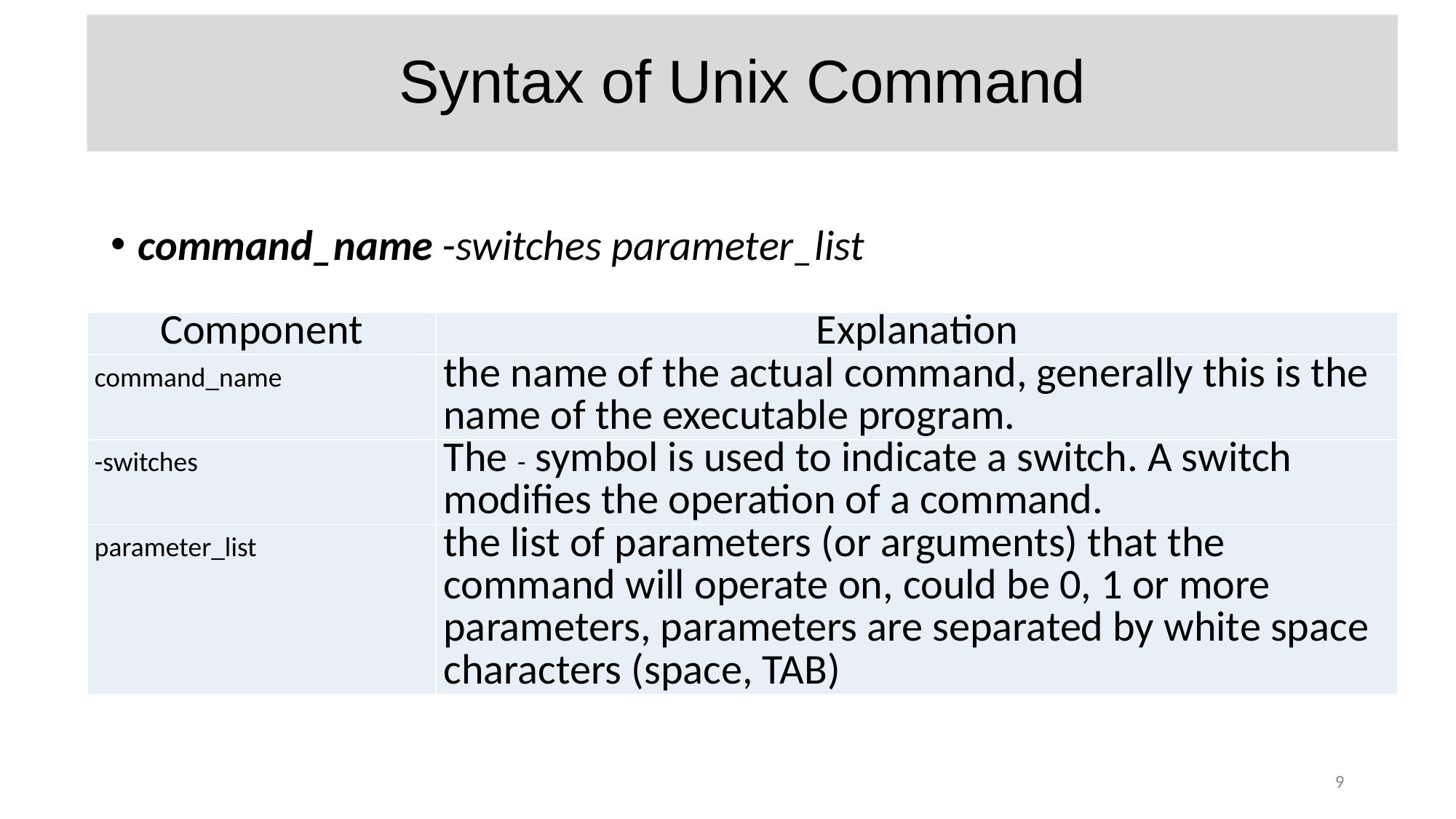

Syntax of Unix Command
command_name -switches parameter_list

| Component | Explanation |
| --- | --- |
| command\_name | the name of the actual command, generally this is the name of the executable program. |
| -switches | The - symbol is used to indicate a switch. A switch modifies the operation of a command. |
| parameter\_list | the list of parameters (or arguments) that the command will operate on, could be 0, 1 or more parameters, parameters are separated by white space characters (space, TAB) |
9